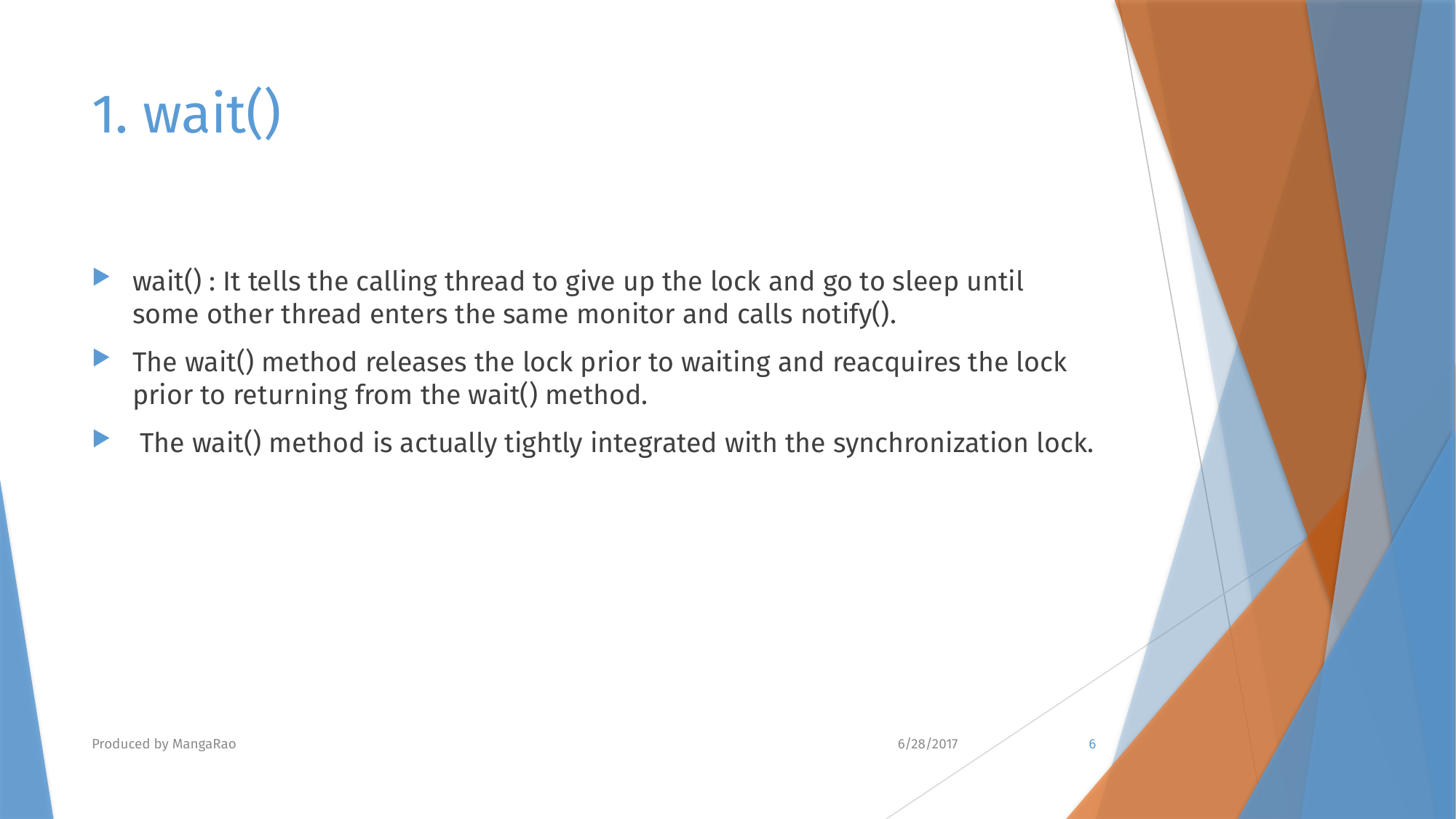

# 1. wait()
wait() : It tells the calling thread to give up the lock and go to sleep until some other thread enters the same monitor and calls notify().
The wait() method releases the lock prior to waiting and reacquires the lock prior to returning from the wait() method.
 The wait() method is actually tightly integrated with the synchronization lock.
Produced by MangaRao
6/28/2017
6